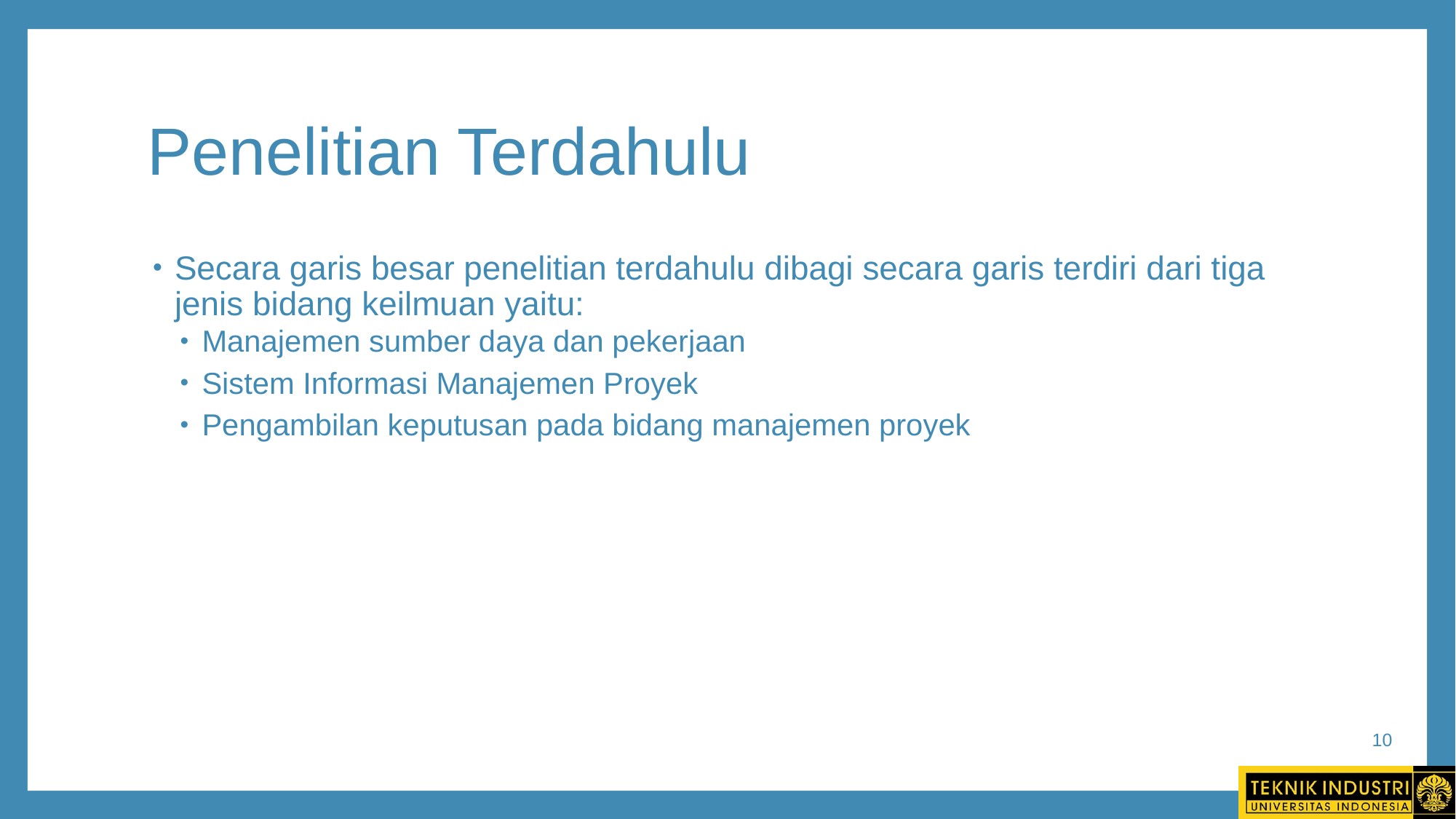

# Penelitian Terdahulu
Secara garis besar penelitian terdahulu dibagi secara garis terdiri dari tiga jenis bidang keilmuan yaitu:
Manajemen sumber daya dan pekerjaan
Sistem Informasi Manajemen Proyek
Pengambilan keputusan pada bidang manajemen proyek
10